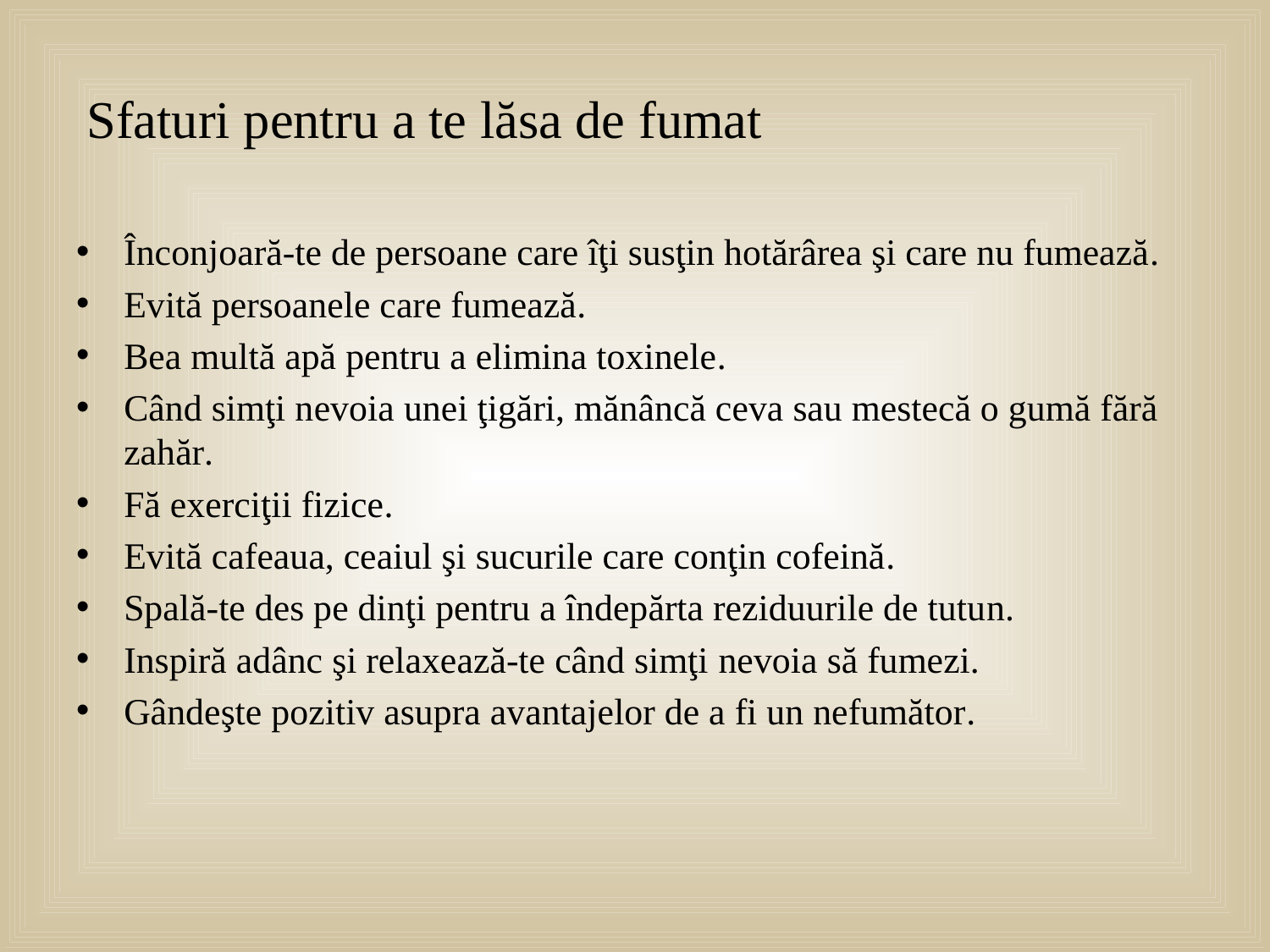

# Sfaturi pentru a te lăsa de fumat
Înconjoară-te de persoane care îţi susţin hotărârea şi care nu fumează.
Evită persoanele care fumează.
Bea multă apă pentru a elimina toxinele.
Când simţi nevoia unei ţigări, mănâncă ceva sau mestecă o gumă fără zahăr.
Fă exerciţii fizice.
Evită cafeaua, ceaiul şi sucurile care conţin cofeină.
Spală-te des pe dinţi pentru a îndepărta reziduurile de tutun.
Inspiră adânc şi relaxează-te când simţi nevoia să fumezi.
Gândeşte pozitiv asupra avantajelor de a fi un nefumător.